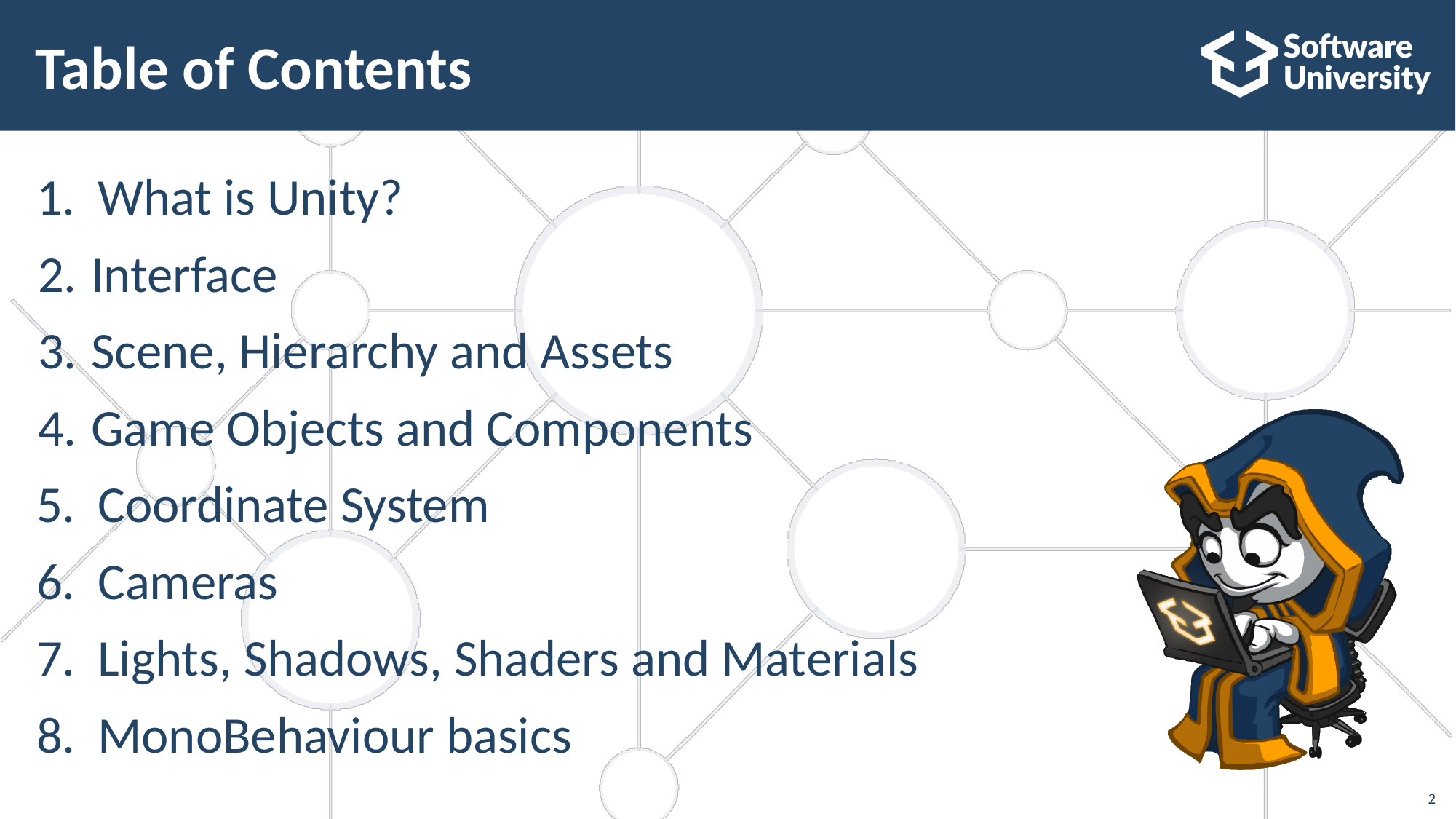

# Table of Contents
What is Unity?
Interface
Scene, Hierarchy and Assets
Game Objects and Components
Coordinate System
Cameras
Lights, Shadows, Shaders and Materials
MonoBehaviour basics
2